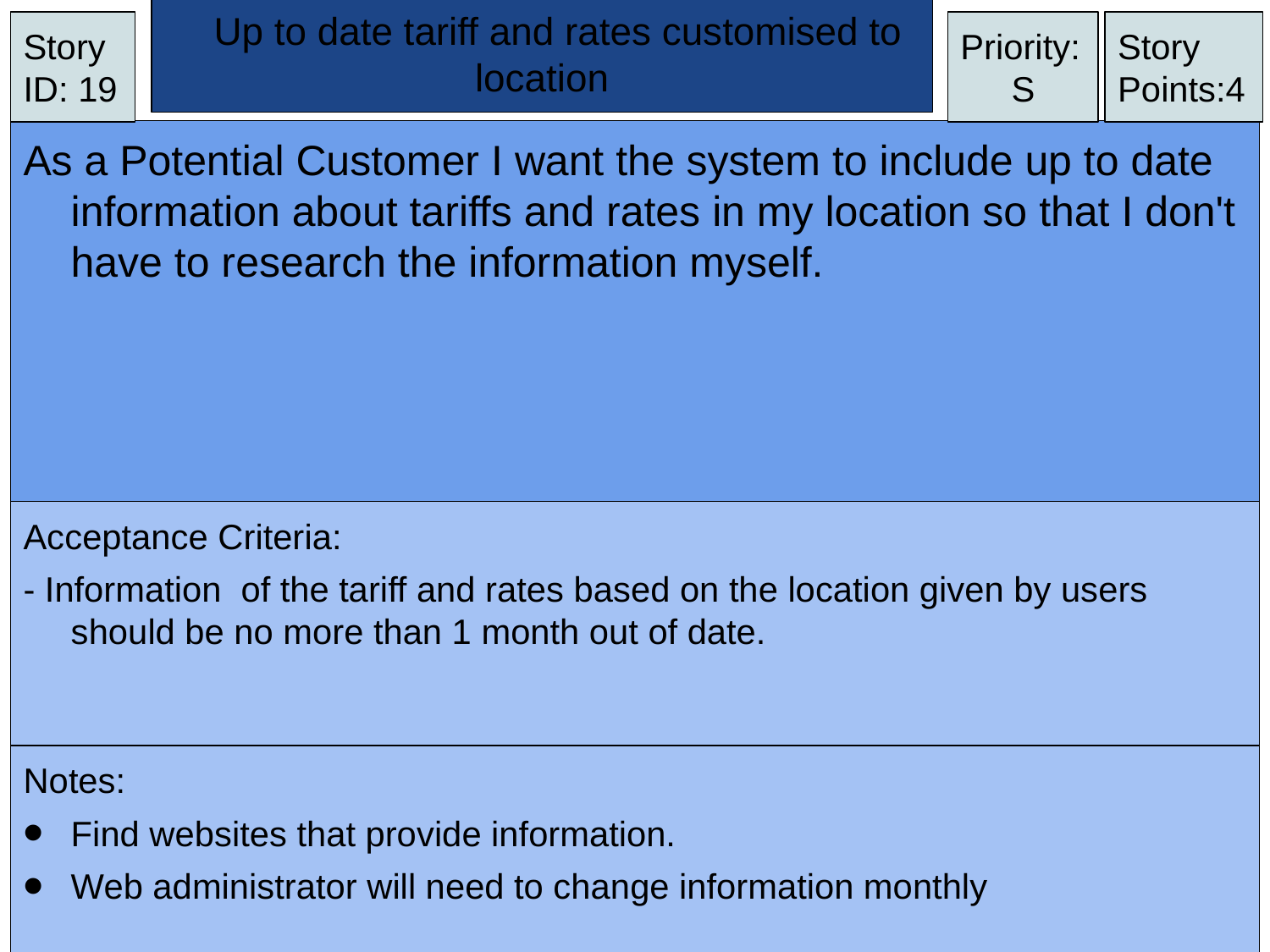

# Up to date tariff and rates customised to location
Story ID: 19
Priority:
S
Story Points:4

As a Potential Customer I want the system to include up to date information about tariffs and rates in my location so that I don't have to research the information myself.
Acceptance Criteria:
- Information  of the tariff and rates based on the location given by users should be no more than 1 month out of date.

Notes:
Find websites that provide information.
Web administrator will need to change information monthly